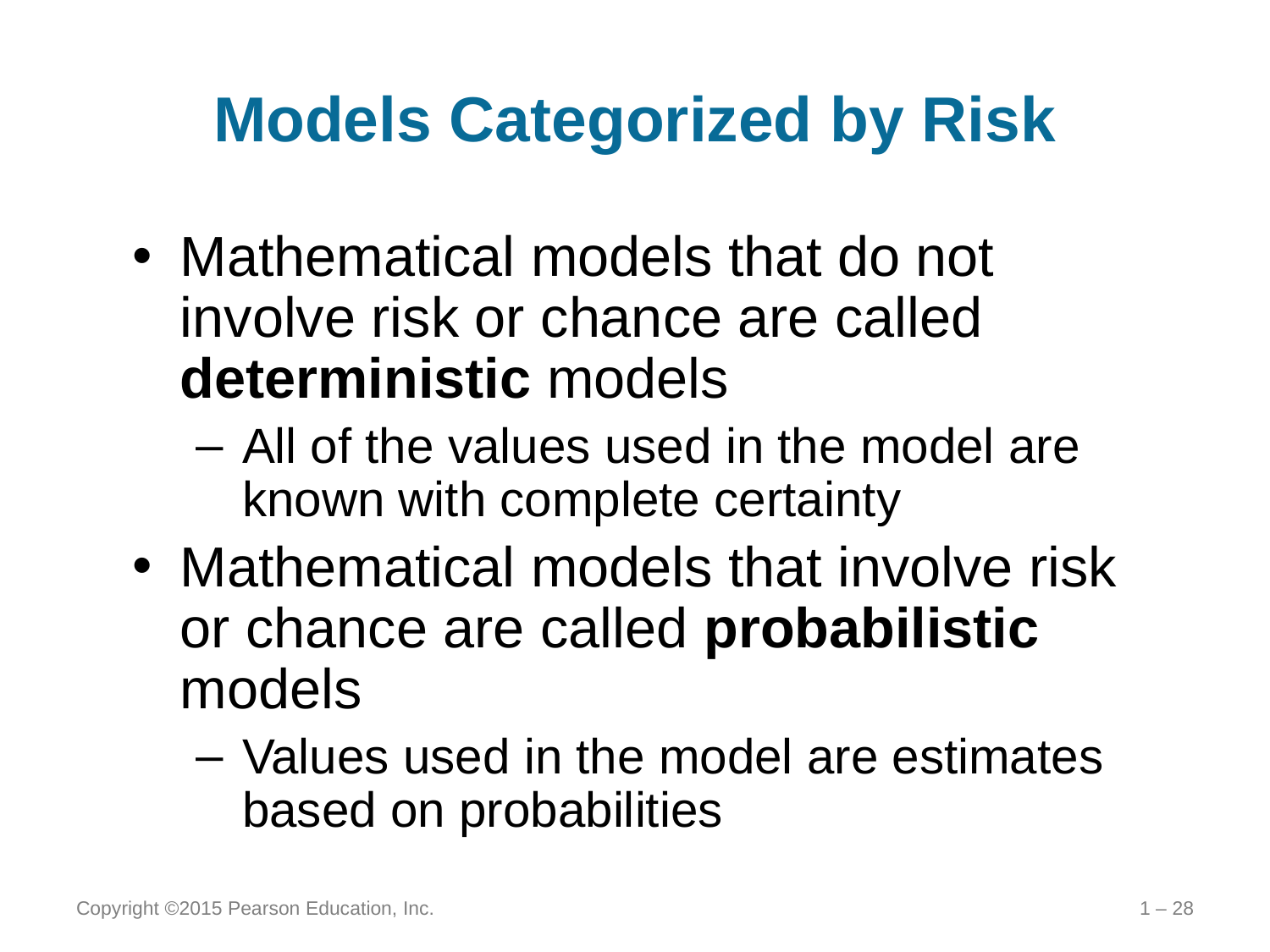

# Models Categorized by Risk
Mathematical models that do not involve risk or chance are called deterministic models
All of the values used in the model are known with complete certainty
Mathematical models that involve risk or chance are called probabilistic models
Values used in the model are estimates based on probabilities
Copyright ©2015 Pearson Education, Inc.
1 – 28